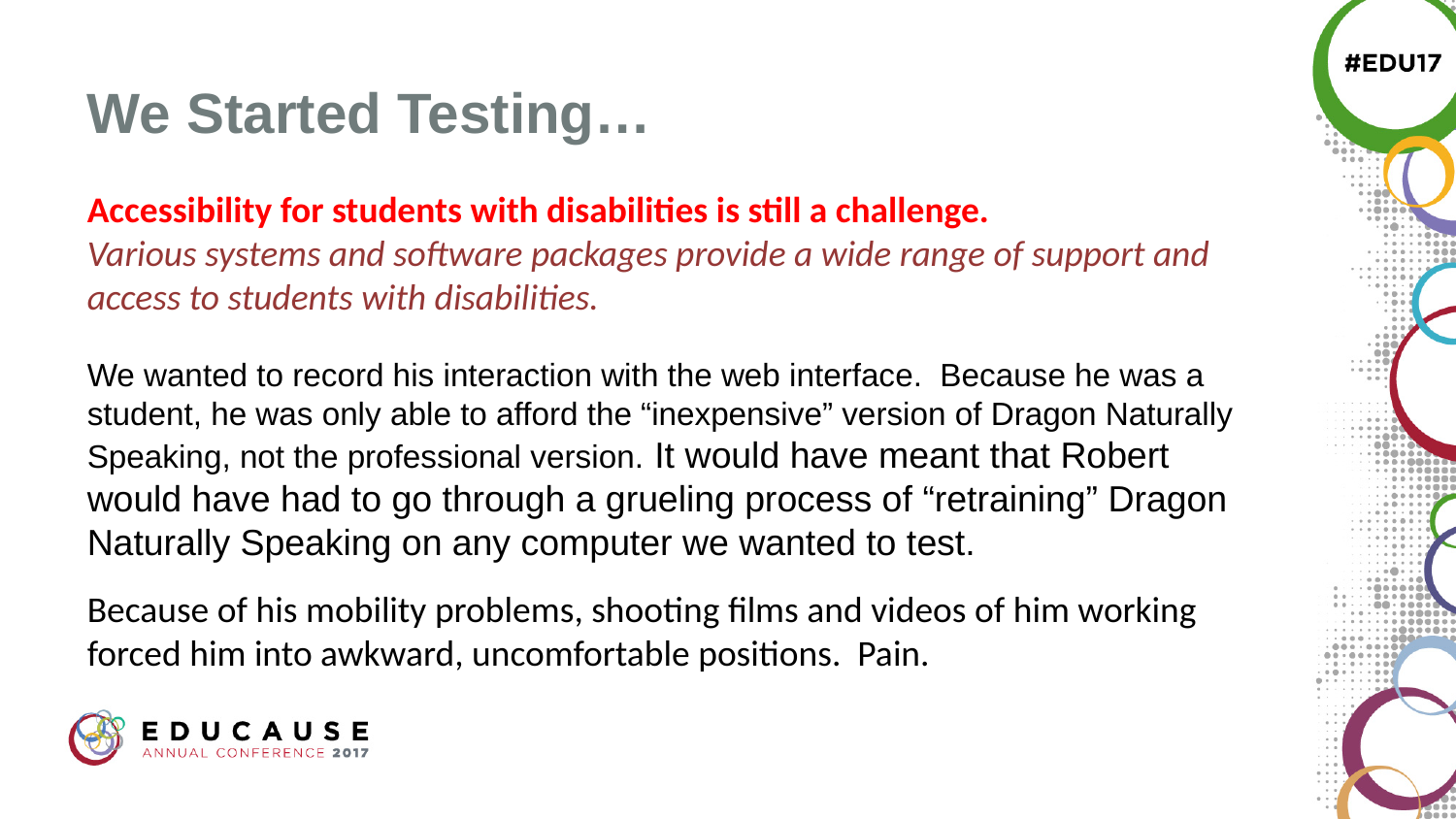

# We Started Testing…
Accessibility for students with disabilities is still a challenge.
Various systems and software packages provide a wide range of support and access to students with disabilities.
We wanted to record his interaction with the web interface.  Because he was a student, he was only able to afford the “inexpensive” version of Dragon Naturally Speaking, not the professional version. It would have meant that Robert would have had to go through a grueling process of “retraining” Dragon Naturally Speaking on any computer we wanted to test.

Because of his mobility problems, shooting films and videos of him working forced him into awkward, uncomfortable positions.  Pain.